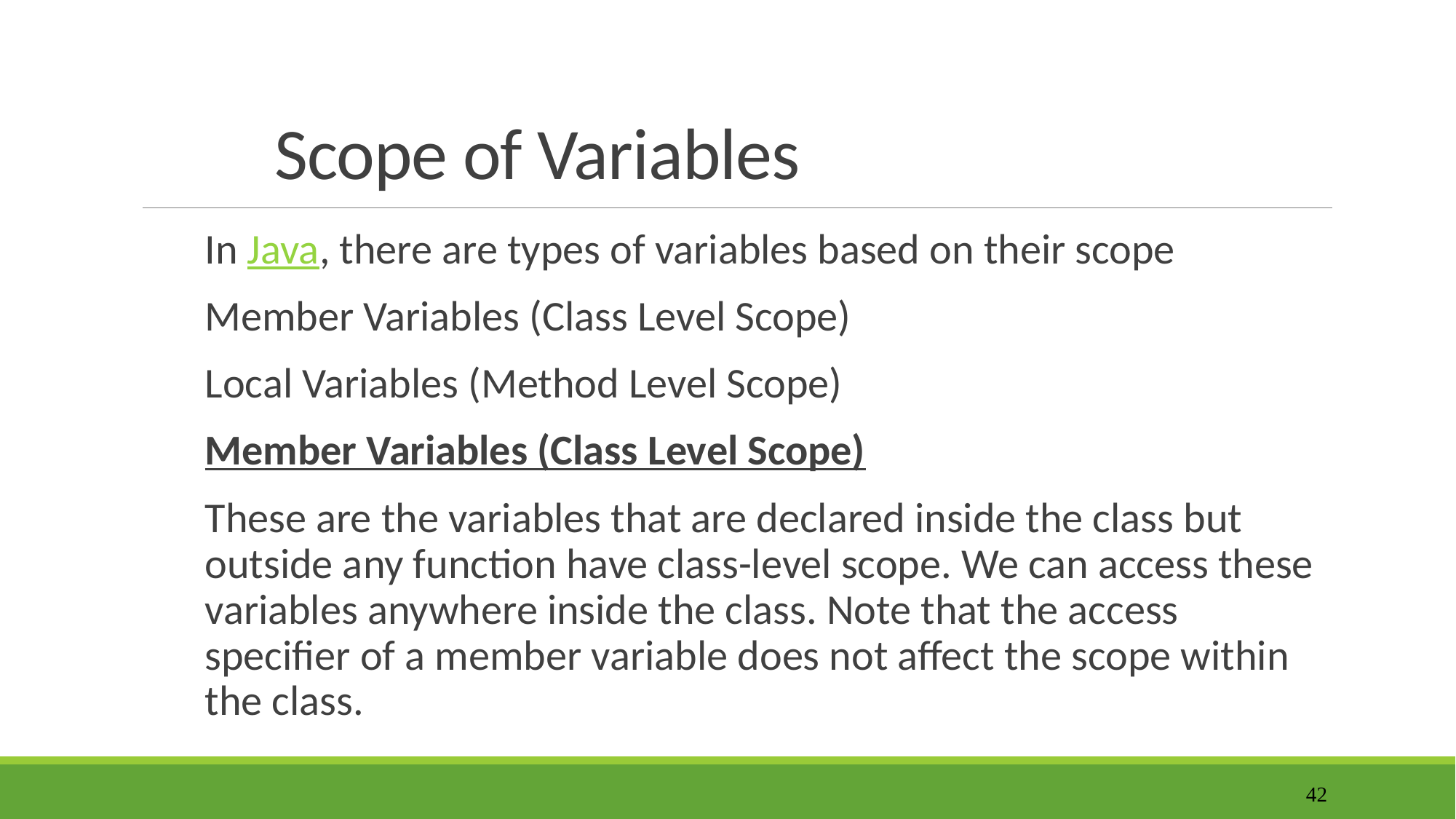

# Scope of Variables
In Java, there are types of variables based on their scope
Member Variables (Class Level Scope)
Local Variables (Method Level Scope)
Member Variables (Class Level Scope)
These are the variables that are declared inside the class but outside any function have class-level scope. We can access these variables anywhere inside the class. Note that the access specifier of a member variable does not affect the scope within the class.
42